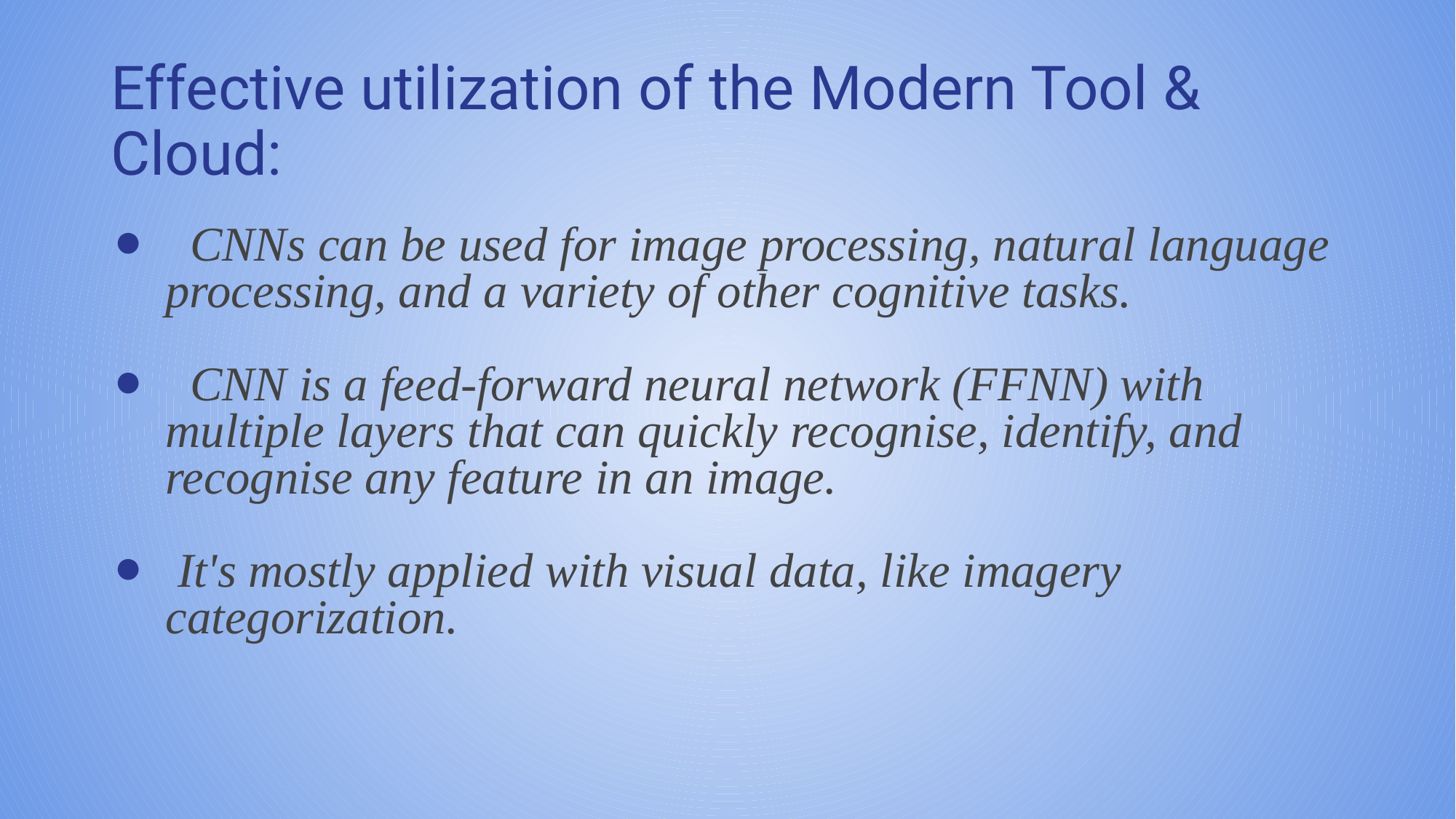

# Effective utilization of the Modern Tool & Cloud:
  CNNs can be used for image processing, natural language processing, and a variety of other cognitive tasks.

  CNN is a feed-forward neural network (FFNN) with multiple layers that can quickly recognise, identify, and recognise any feature in an image.

 It's mostly applied with visual data, like imagery categorization.